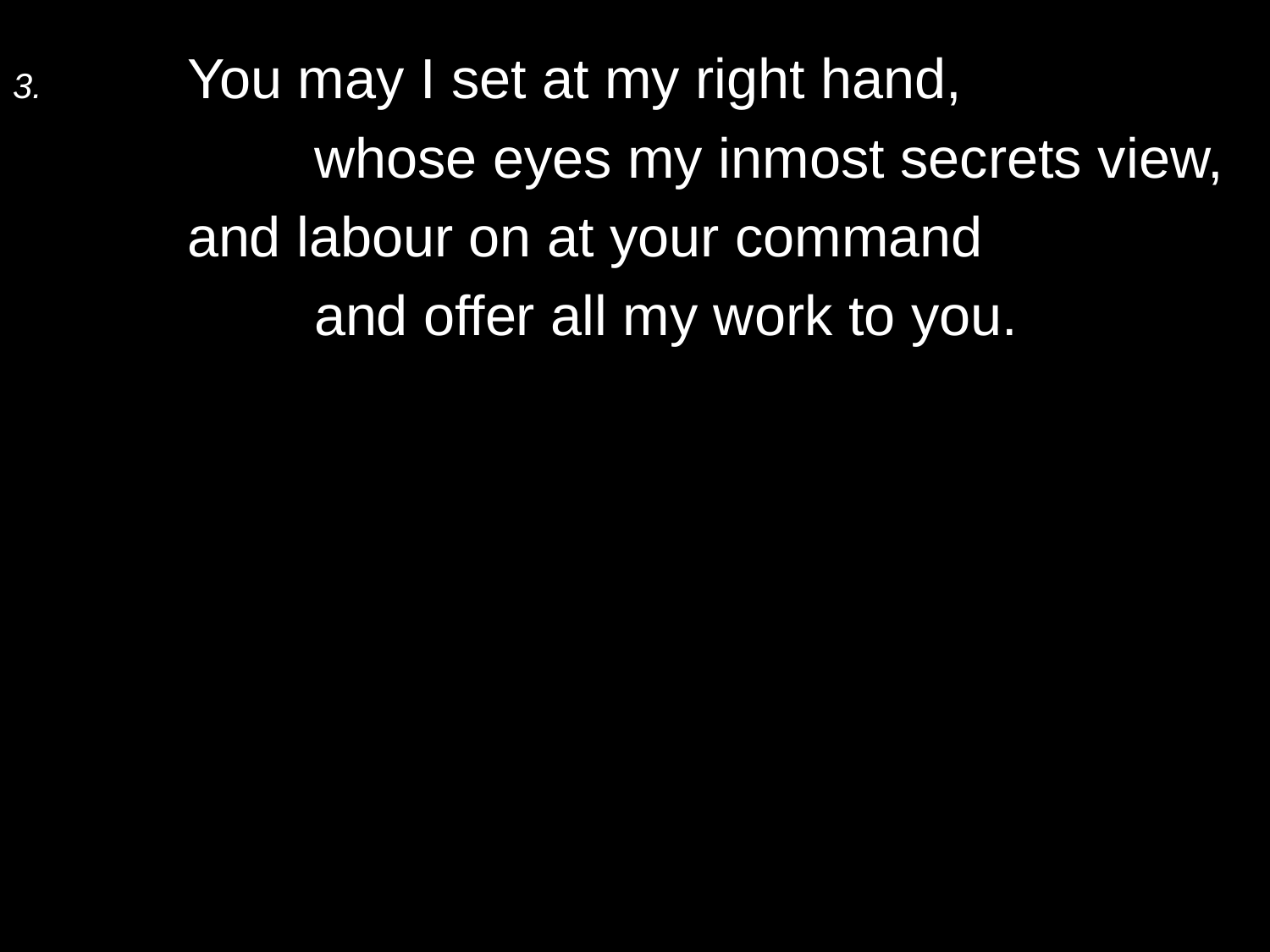

3.	You may I set at my right hand,
		whose eyes my inmost secrets view,
	and labour on at your command
		and offer all my work to you.